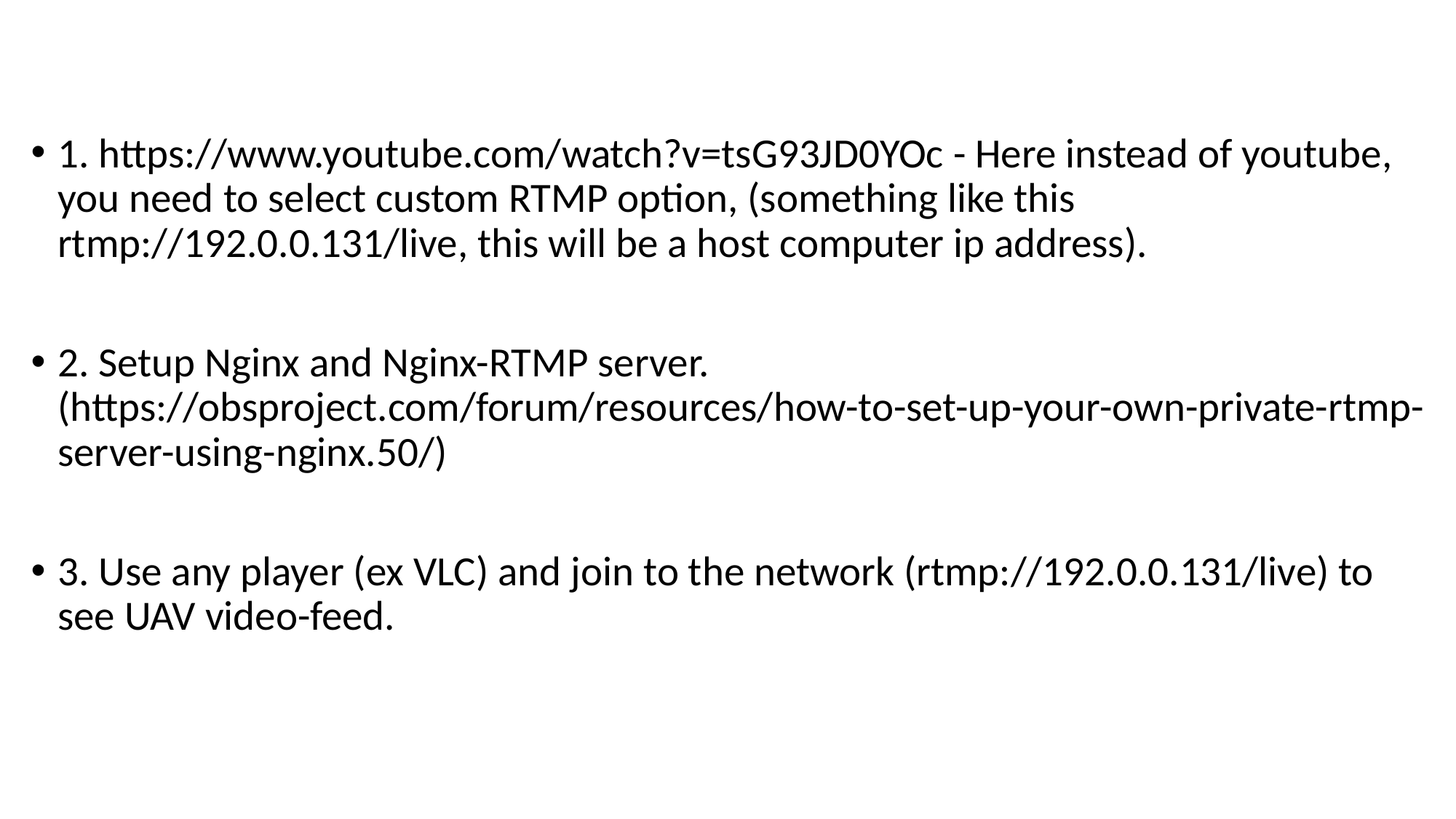

1. https://www.youtube.com/watch?v=tsG93JD0YOc - Here instead of youtube, you need to select custom RTMP option, (something like this rtmp://192.0.0.131/live, this will be a host computer ip address).

2. Setup Nginx and Nginx-RTMP server.  (https://obsproject.com/forum/resources/how-to-set-up-your-own-private-rtmp-server-using-nginx.50/)

3. Use any player (ex VLC) and join to the network (rtmp://192.0.0.131/live) to see UAV video-feed.